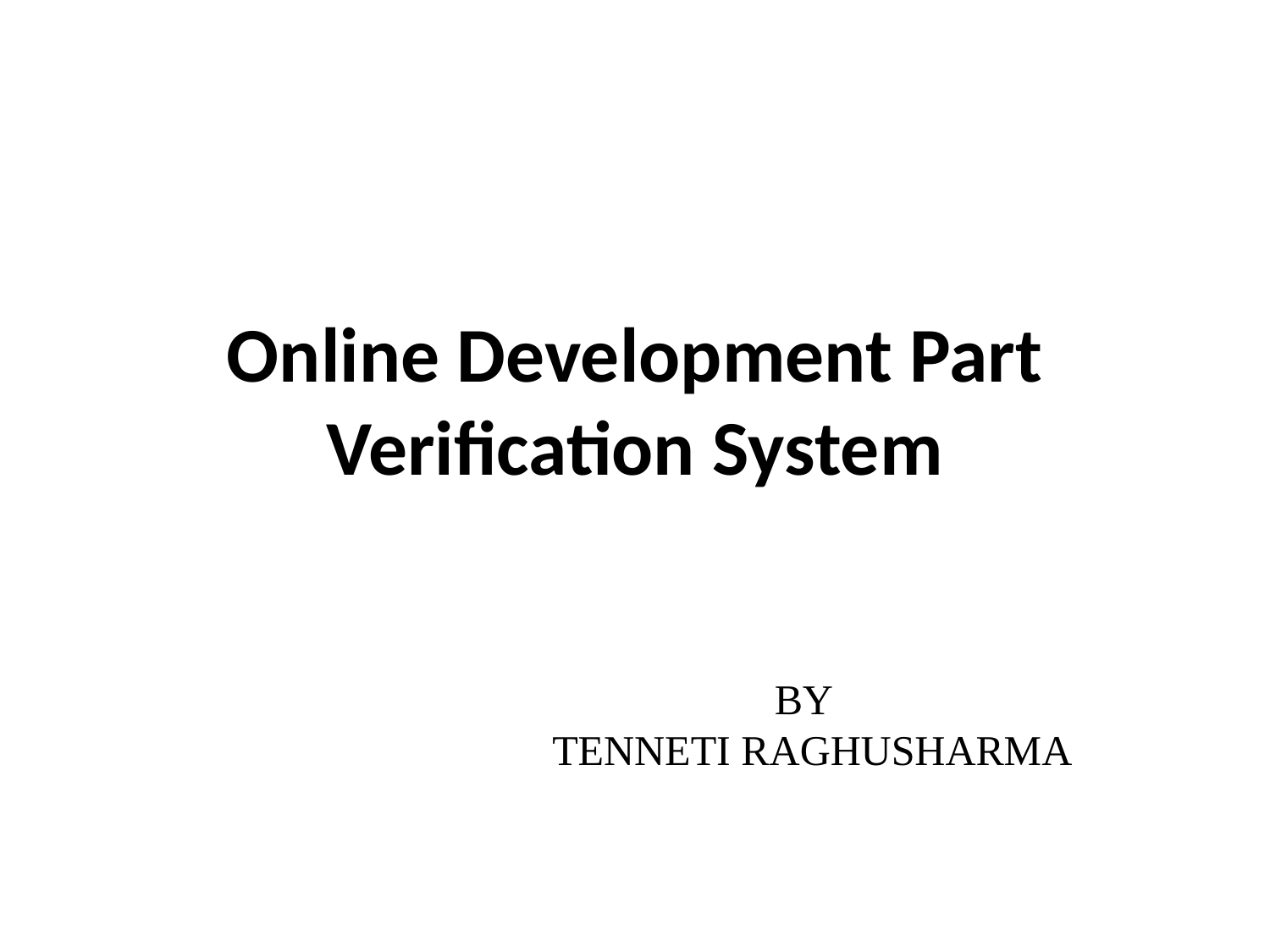

# Online Development Part Verification System
		BY
   TENNETI RAGHUSHARMA